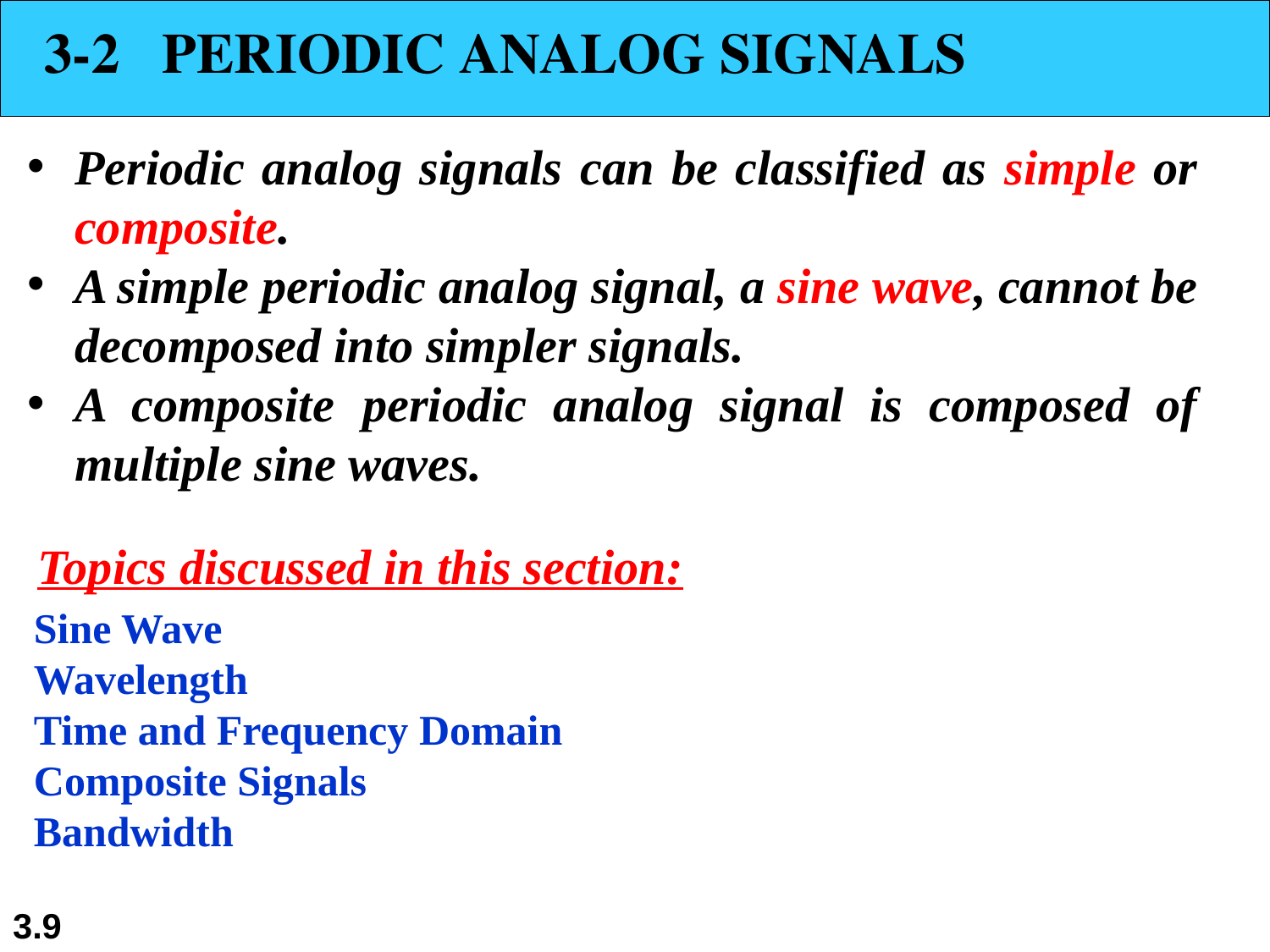

3-2   PERIODIC ANALOG SIGNALS
Periodic analog signals can be classified as simple or composite.
A simple periodic analog signal, a sine wave, cannot be decomposed into simpler signals.
A composite periodic analog signal is composed of multiple sine waves.
Topics discussed in this section:
Sine Wave
Wavelength
Time and Frequency Domain
Composite Signals
Bandwidth
3.9